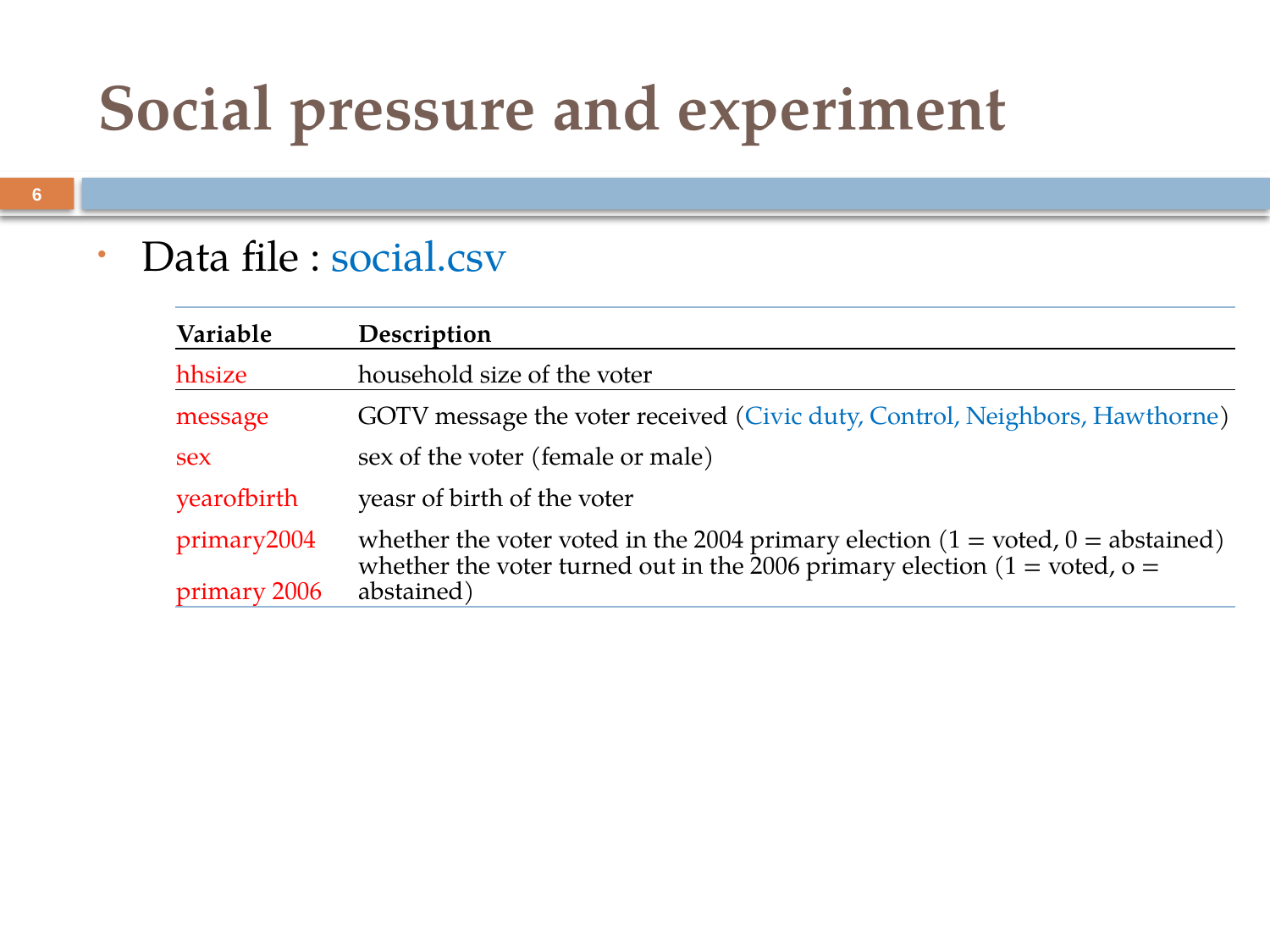

# Social pressure and experiment
6
Data file : social.csv

| Variable | Description |
| --- | --- |
| hhsize | household size of the voter |
| message | GOTV message the voter received (Civic duty, Control, Neighbors, Hawthorne) |
| sex | sex of the voter (female or male) |
| yearofbirth | yeasr of birth of the voter |
| primary2004 | whether the voter voted in the 2004 primary election (1 = voted, 0 = abstained) |
| primary 2006 | whether the voter turned out in the 2006 primary election (1 = voted, o = abstained) |